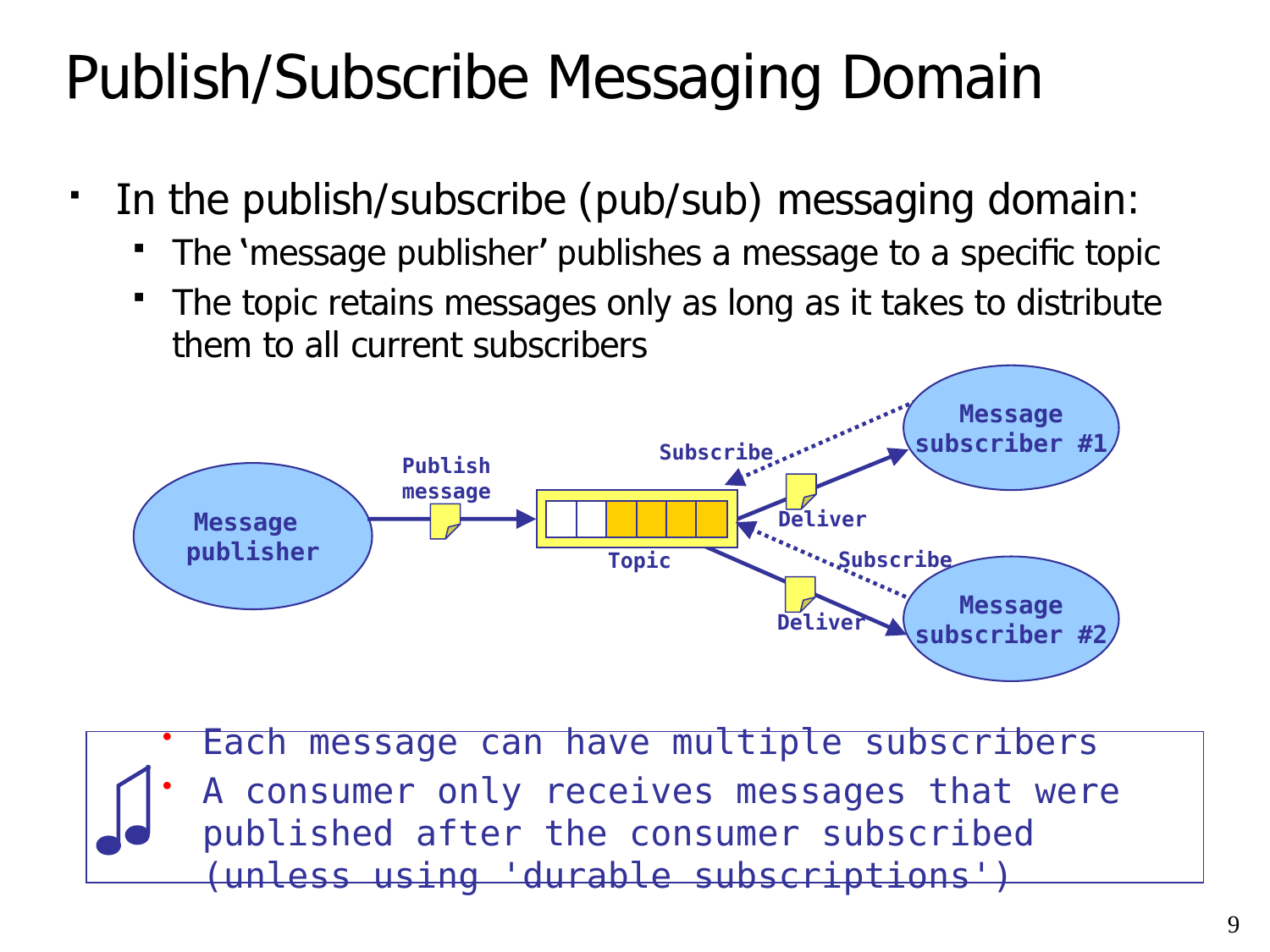

# Publish/Subscribe Messaging Domain
In the publish/subscribe (pub/sub) messaging domain:
The ‘message publisher’ publishes a message to a specific topic
The topic retains messages only as long as it takes to distribute them to all current subscribers
Message
subscriber #1
Message
subscriber #2

Subscribe
Publish
message

Message
publisher

Deliver

Subscribe
Topic

Deliver
Each message can have multiple subscribers
A consumer only receives messages that were published after the consumer subscribed (unless using 'durable subscriptions')

9